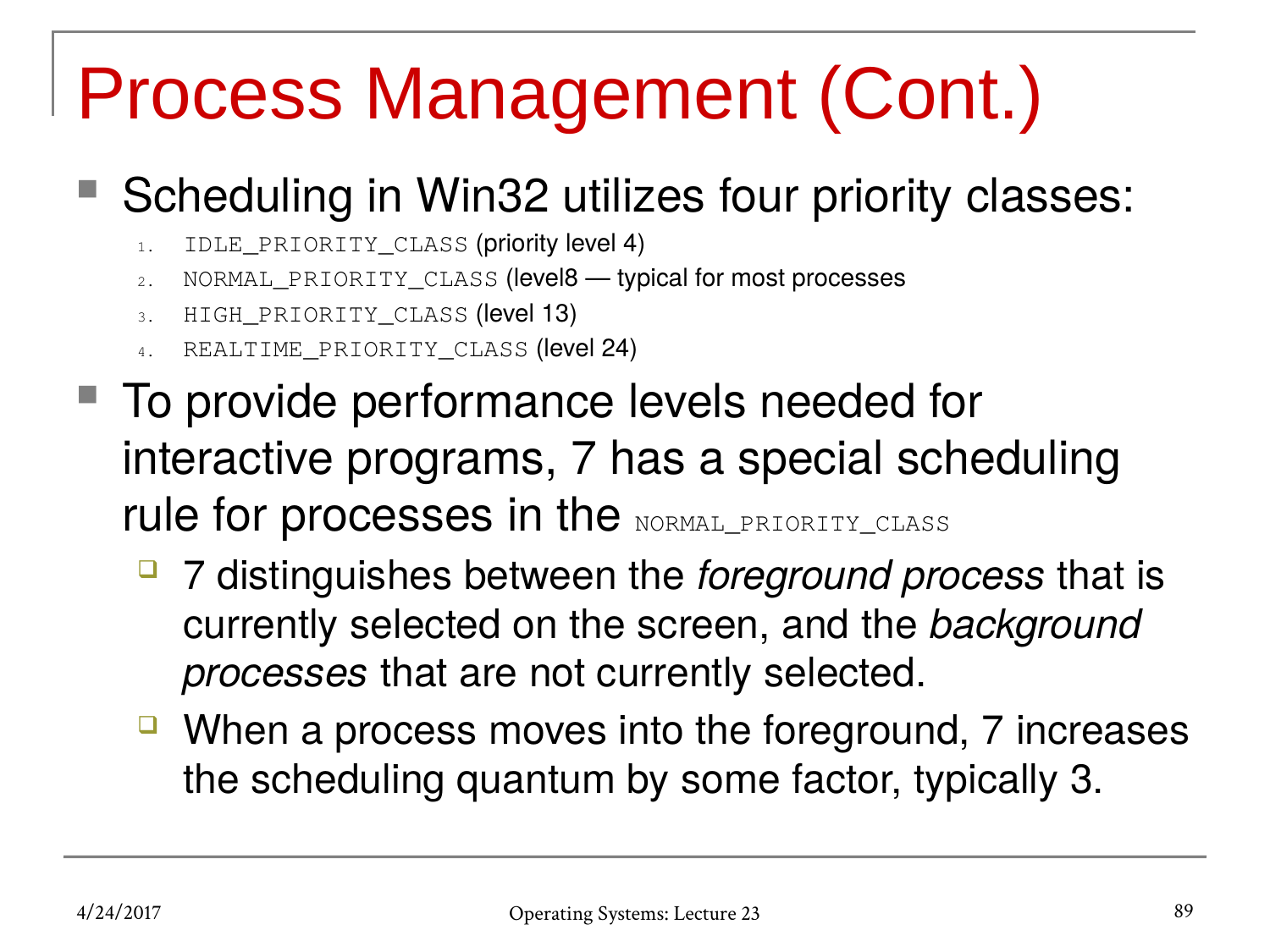

# Process Management (Cont.)
Scheduling in Win32 utilizes four priority classes:
IDLE_PRIORITY_CLASS (priority level 4)
NORMAL_PRIORITY_CLASS (level8 — typical for most processes
HIGH_PRIORITY_CLASS (level 13)
REALTIME_PRIORITY_CLASS (level 24)
To provide performance levels needed for interactive programs, 7 has a special scheduling rule for processes in the NORMAL_PRIORITY_CLASS
7 distinguishes between the foreground process that is currently selected on the screen, and the background processes that are not currently selected.
When a process moves into the foreground, 7 increases the scheduling quantum by some factor, typically 3.
4/24/2017
89
Operating Systems: Lecture 23